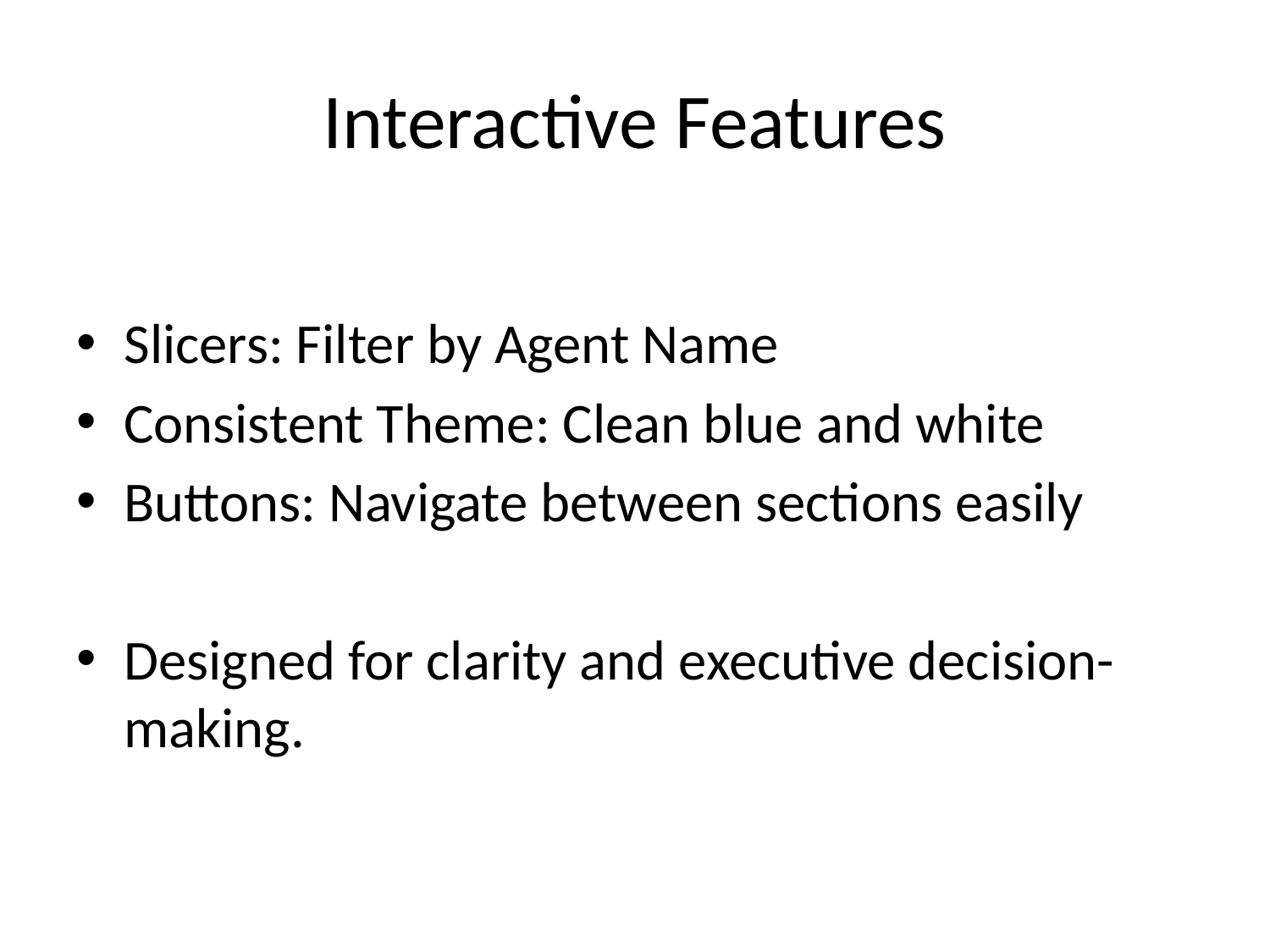

# Interactive Features

Slicers: Filter by Agent Name
Consistent Theme: Clean blue and white
Buttons: Navigate between sections easily

Designed for clarity and executive decision-making.